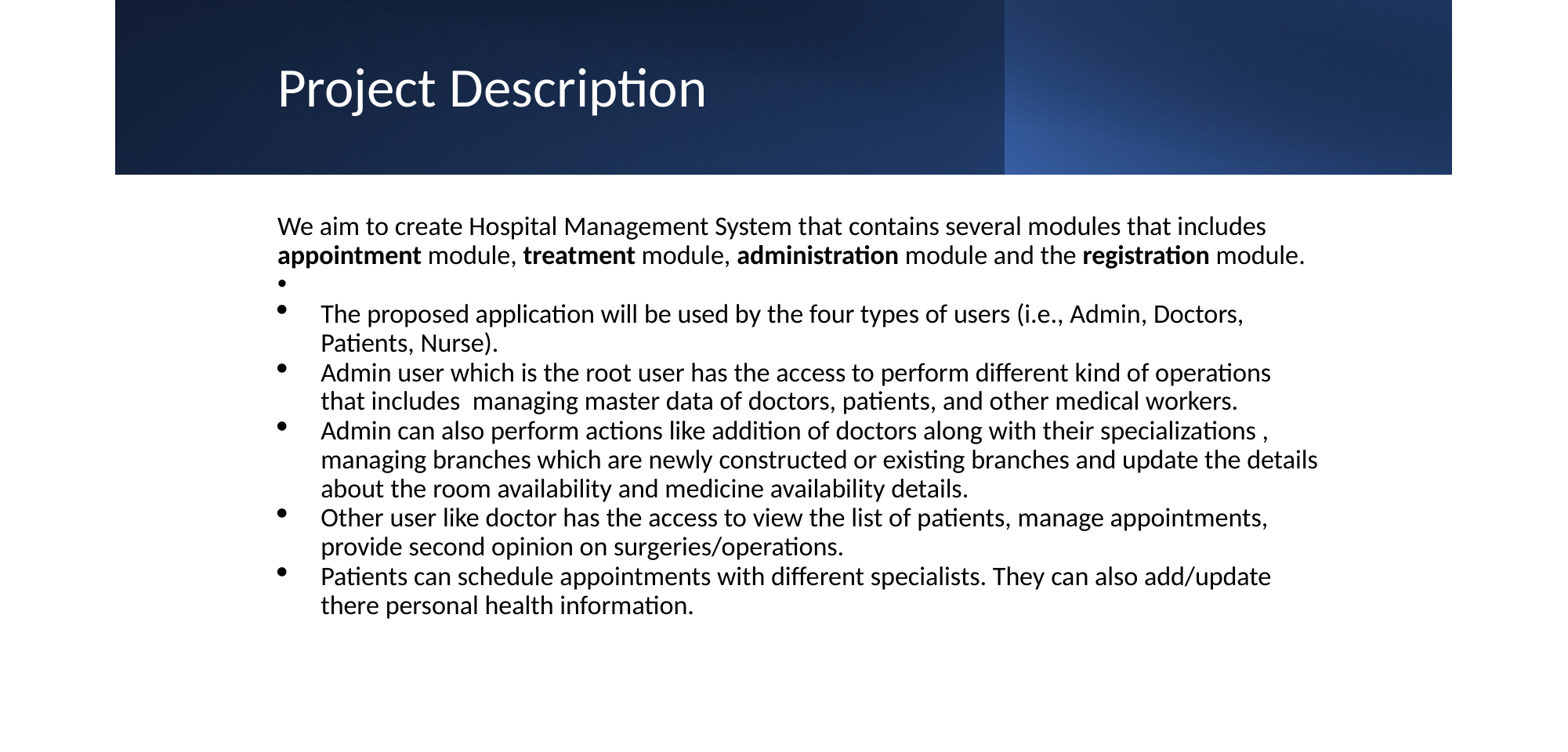

# Project Description
We aim to create Hospital Management System that contains several modules that includes appointment module, treatment module, administration module and the registration module.

The proposed application will be used by the four types of users (i.e., Admin, Doctors, Patients, Nurse).
Admin user which is the root user has the access to perform different kind of operations that includes  managing master data of doctors, patients, and other medical workers.
Admin can also perform actions like addition of doctors along with their specializations , managing branches which are newly constructed or existing branches and update the details about the room availability and medicine availability details.
Other user like doctor has the access to view the list of patients, manage appointments, provide second opinion on surgeries/operations.
Patients can schedule appointments with different specialists. They can also add/update there personal health information.